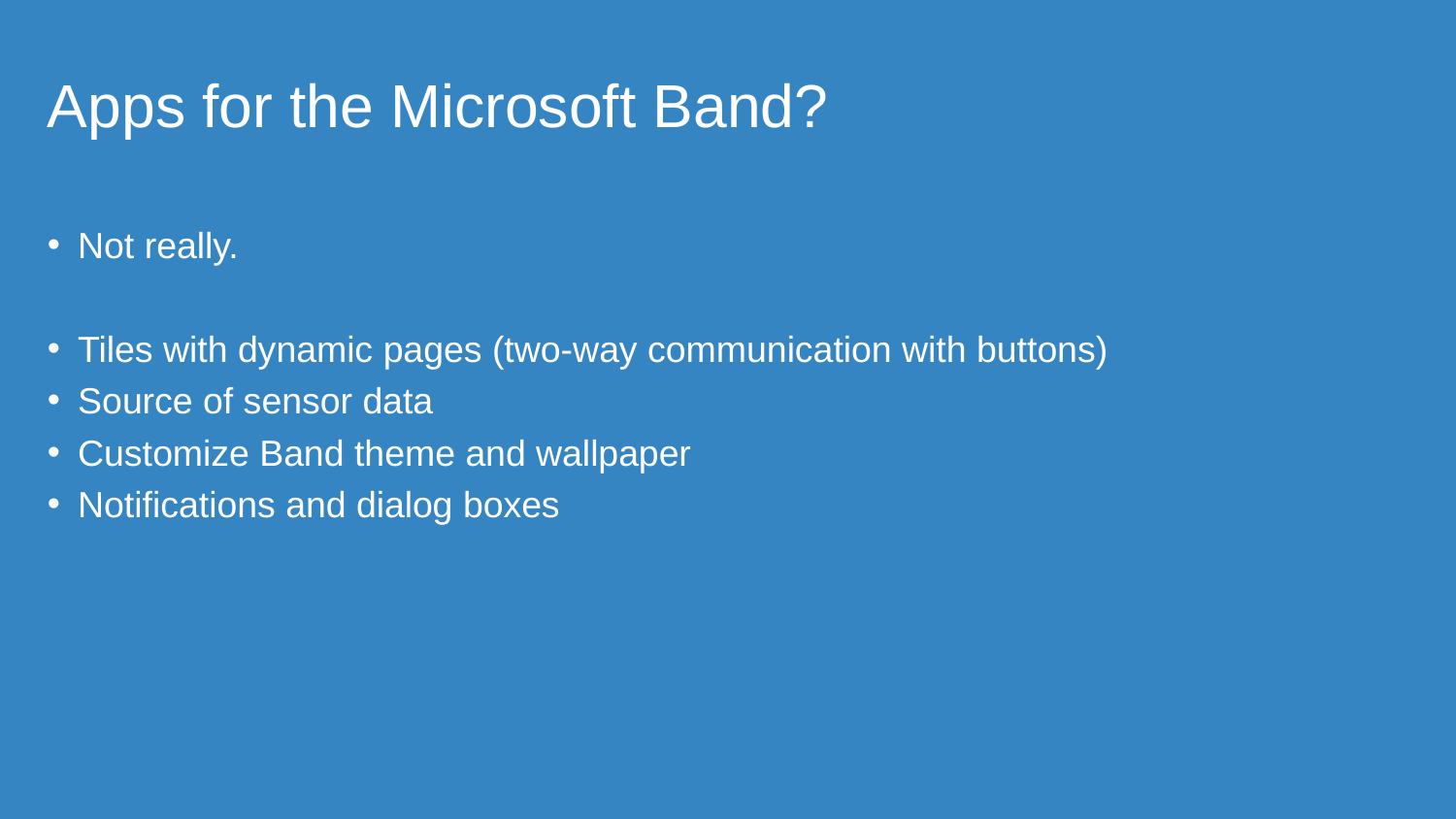

# Apps for the Microsoft Band?
Not really.

Tiles with dynamic pages (two-way communication with buttons)
Source of sensor data
Customize Band theme and wallpaper
Notifications and dialog boxes